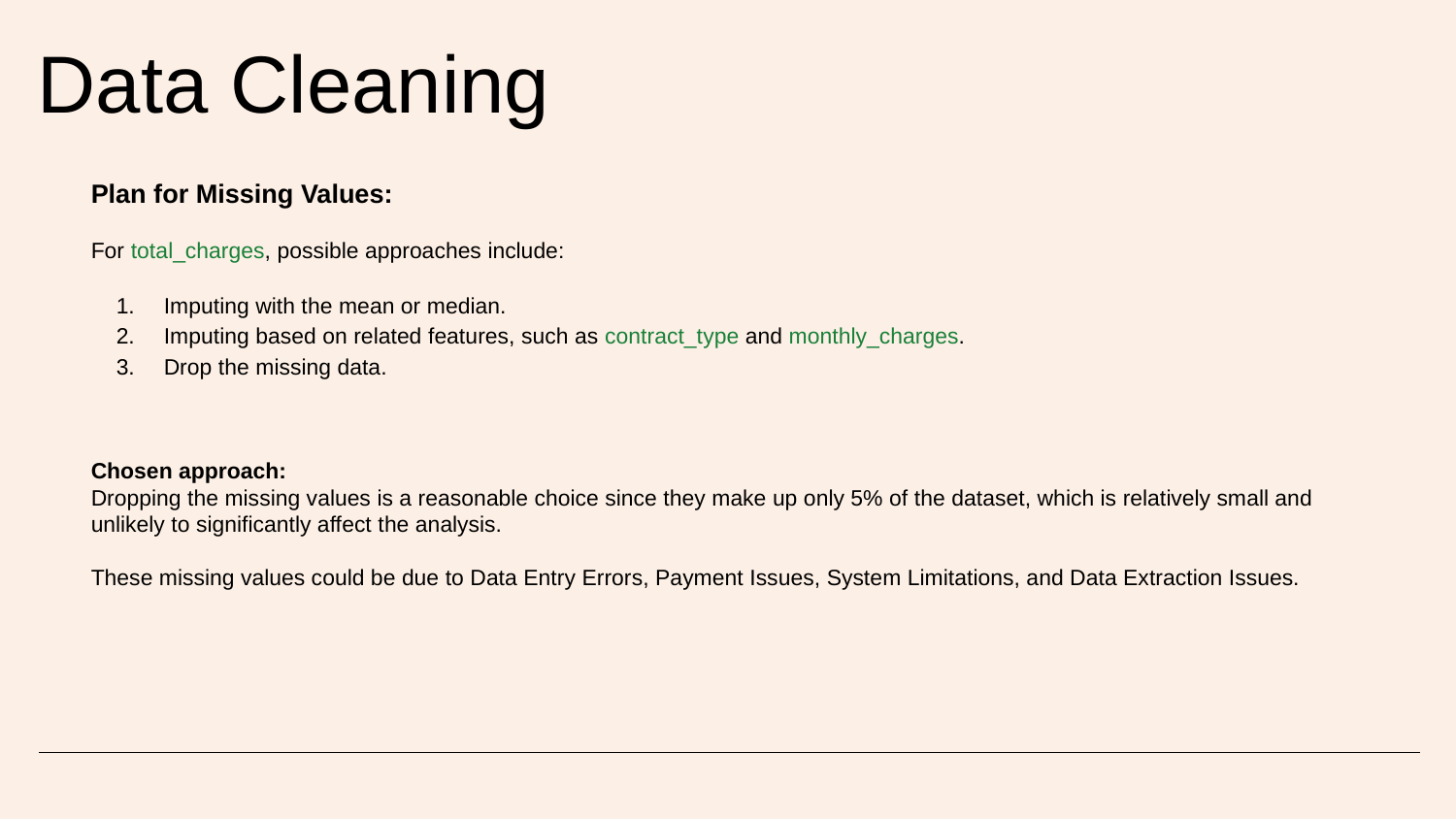

# Data Cleaning
Plan for Missing Values:
For total_charges, possible approaches include:
Imputing with the mean or median.
Imputing based on related features, such as contract_type and monthly_charges.
Drop the missing data.

Chosen approach:
Dropping the missing values is a reasonable choice since they make up only 5% of the dataset, which is relatively small and unlikely to significantly affect the analysis.

These missing values could be due to Data Entry Errors, Payment Issues, System Limitations, and Data Extraction Issues.